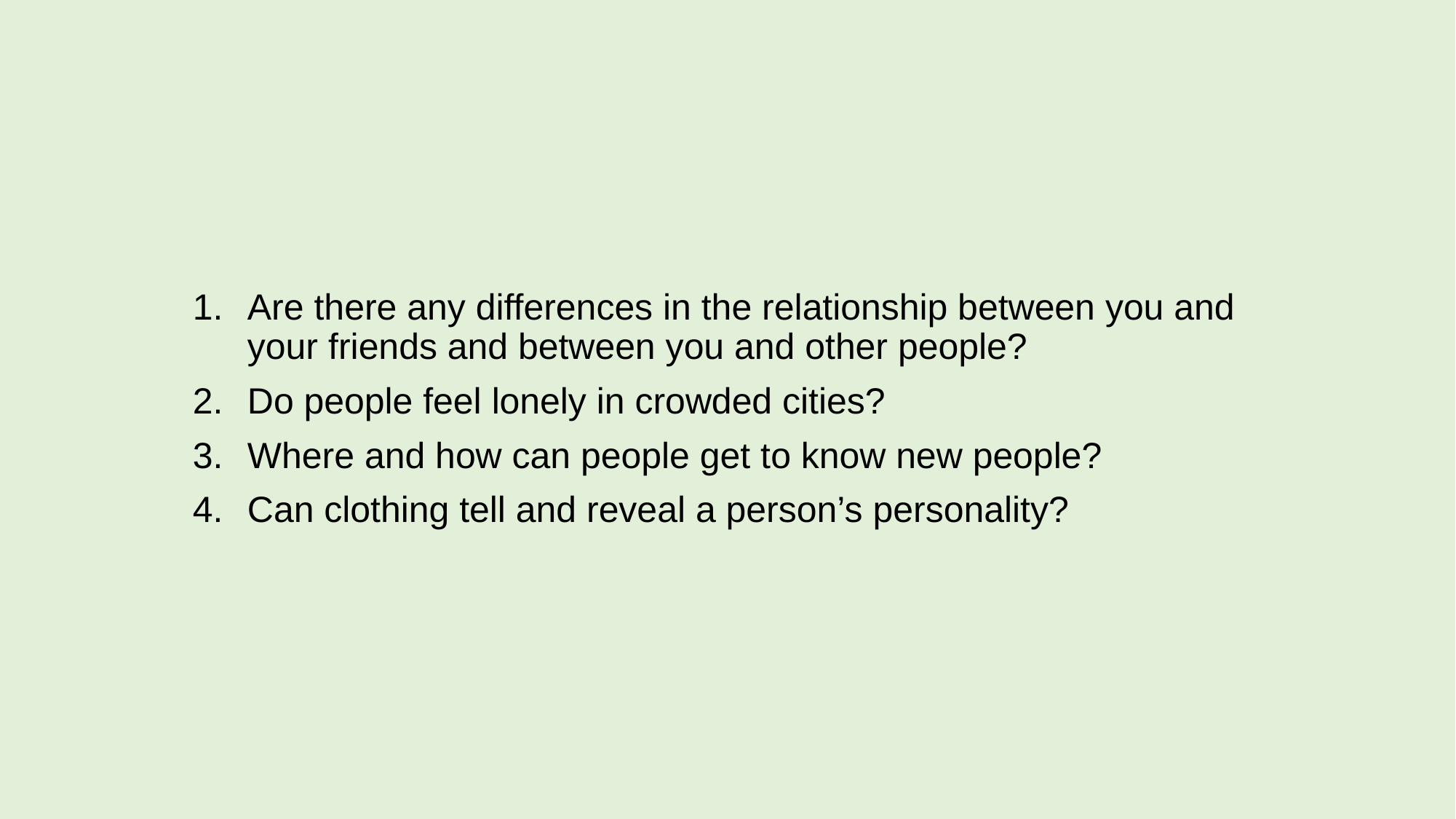

Are there any differences in the relationship between you and your friends and between you and other people?
Do people feel lonely in crowded cities?
Where and how can people get to know new people?
Can clothing tell and reveal a person’s personality?